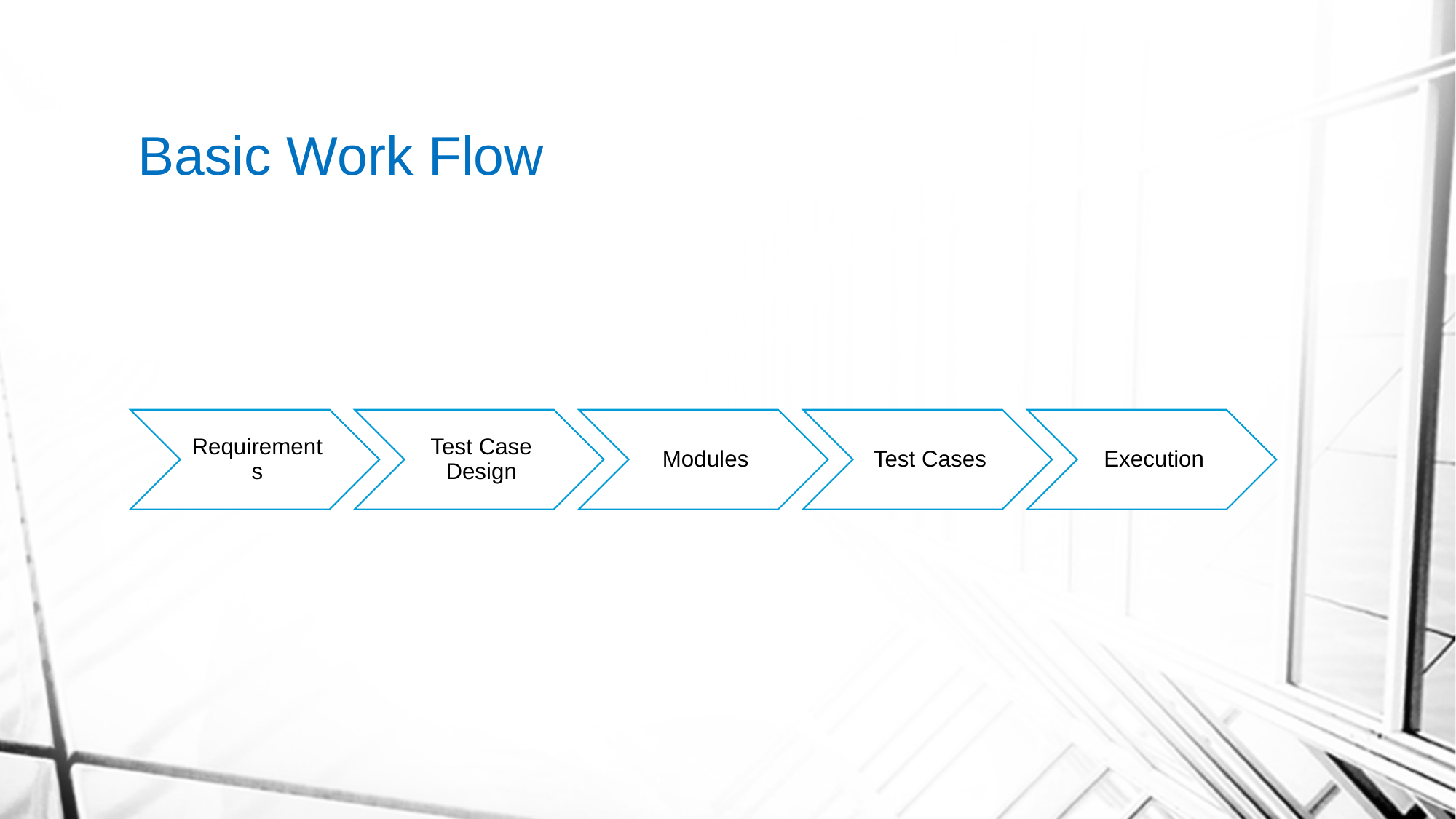

# Basic Work Flow
Requirements
Test Case Design
Modules
Test Cases
Execution